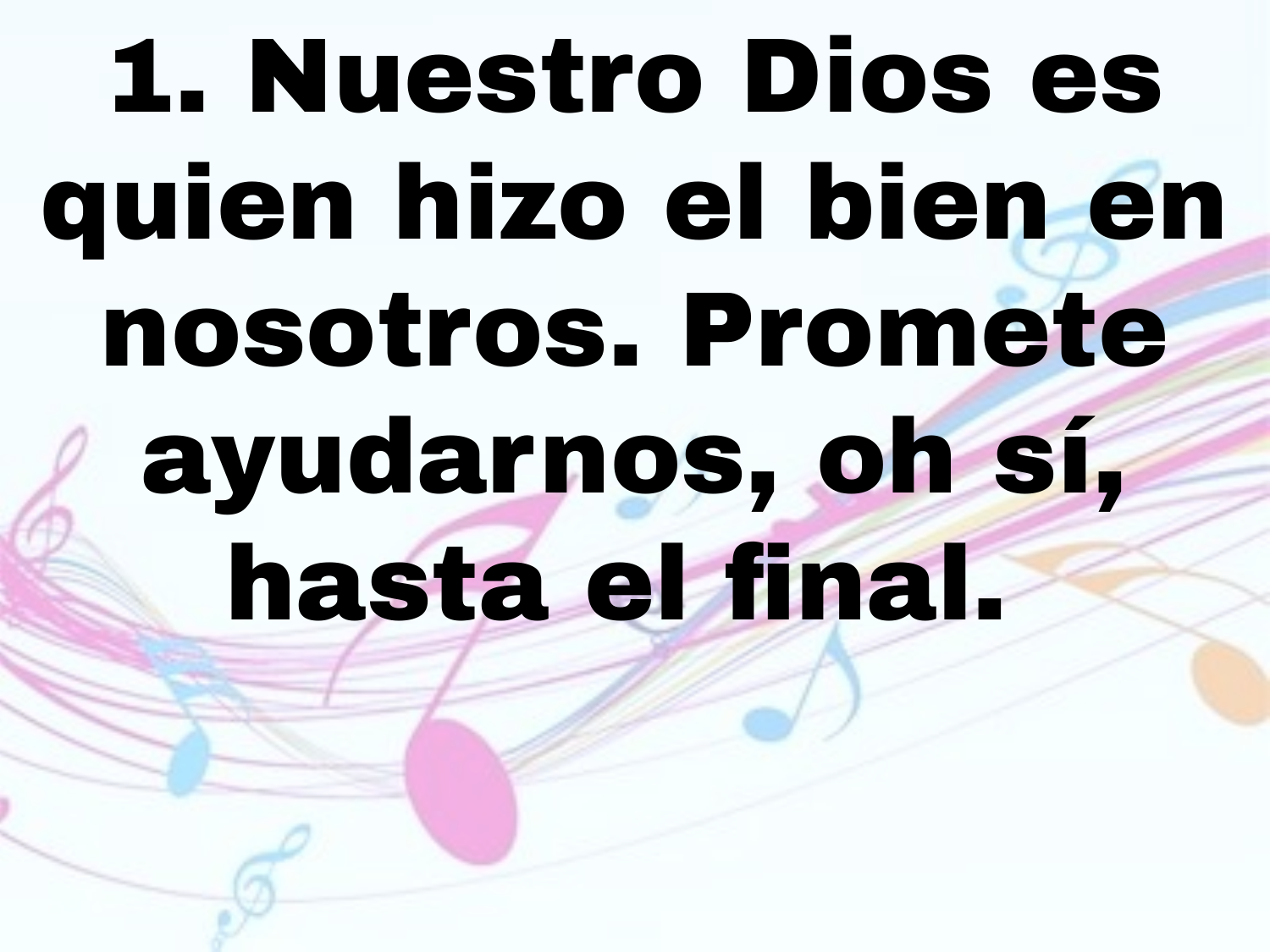

1. Nuestro Dios es quien hizo el bien en nosotros. Promete ayudarnos, oh sí, hasta el final.